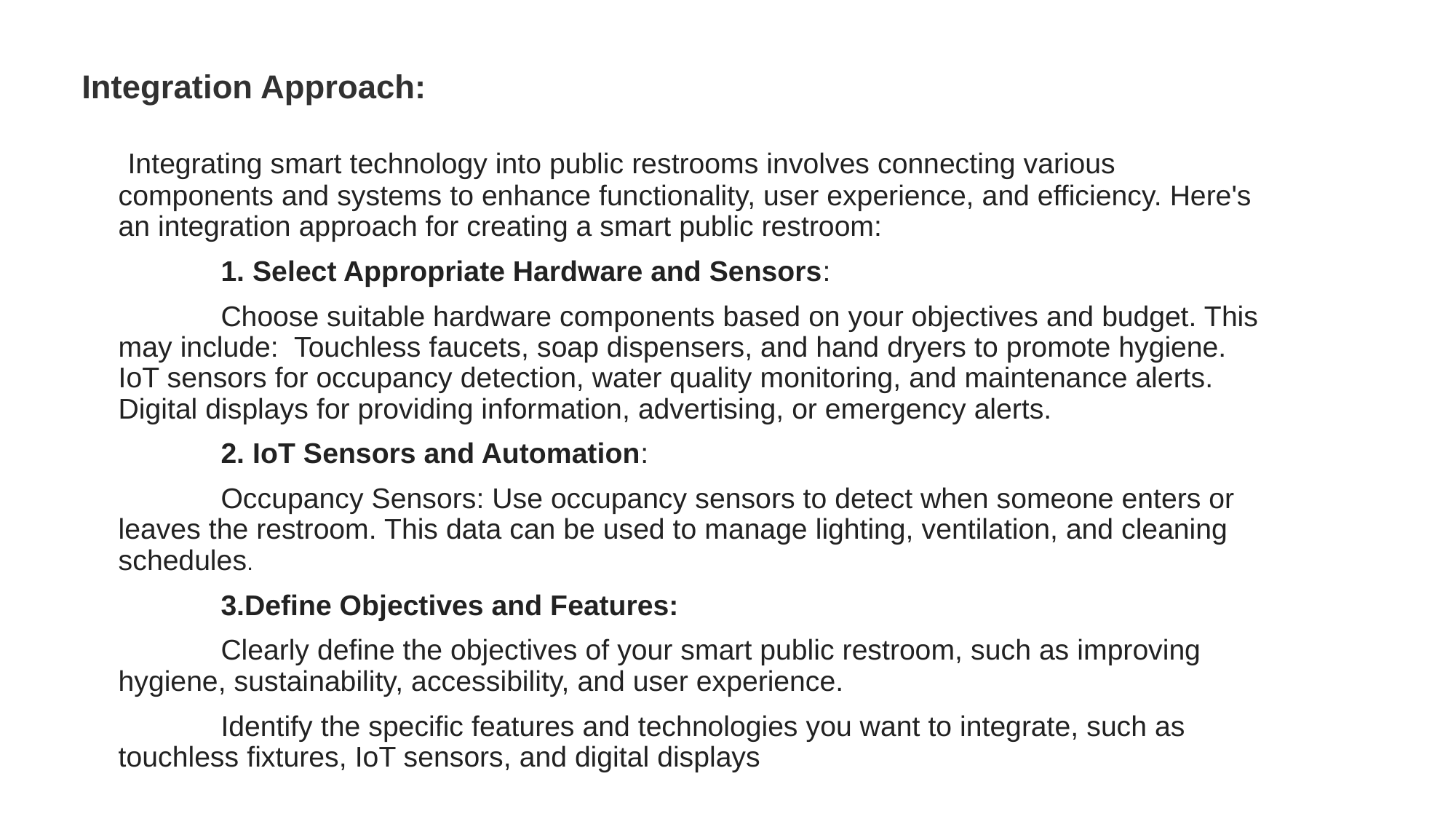

# Integration Approach:
 Integrating smart technology into public restrooms involves connecting various components and systems to enhance functionality, user experience, and efficiency. Here's an integration approach for creating a smart public restroom:
	1. Select Appropriate Hardware and Sensors:
		Choose suitable hardware components based on your objectives and budget. This may include:  Touchless faucets, soap dispensers, and hand dryers to promote hygiene. IoT sensors for occupancy detection, water quality monitoring, and maintenance alerts. Digital displays for providing information, advertising, or emergency alerts.
	2. IoT Sensors and Automation:
		Occupancy Sensors: Use occupancy sensors to detect when someone enters or leaves the restroom. This data can be used to manage lighting, ventilation, and cleaning schedules.
 	3.Define Objectives and Features:
		Clearly define the objectives of your smart public restroom, such as improving hygiene, sustainability, accessibility, and user experience.
		Identify the specific features and technologies you want to integrate, such as touchless fixtures, IoT sensors, and digital displays